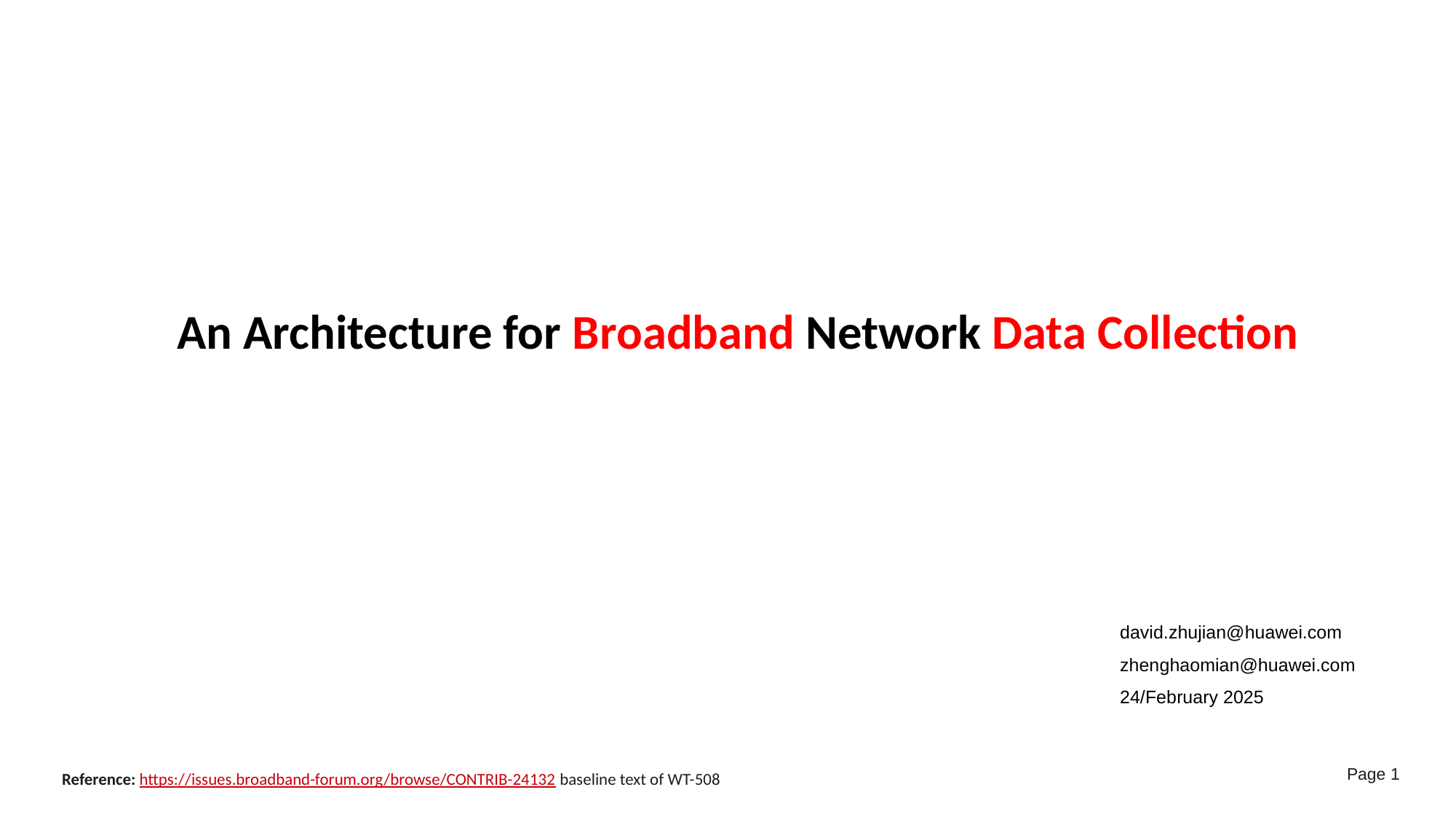

An Architecture for Broadband Network Data Collection
david.zhujian@huawei.com
zhenghaomian@huawei.com
24/February 2025